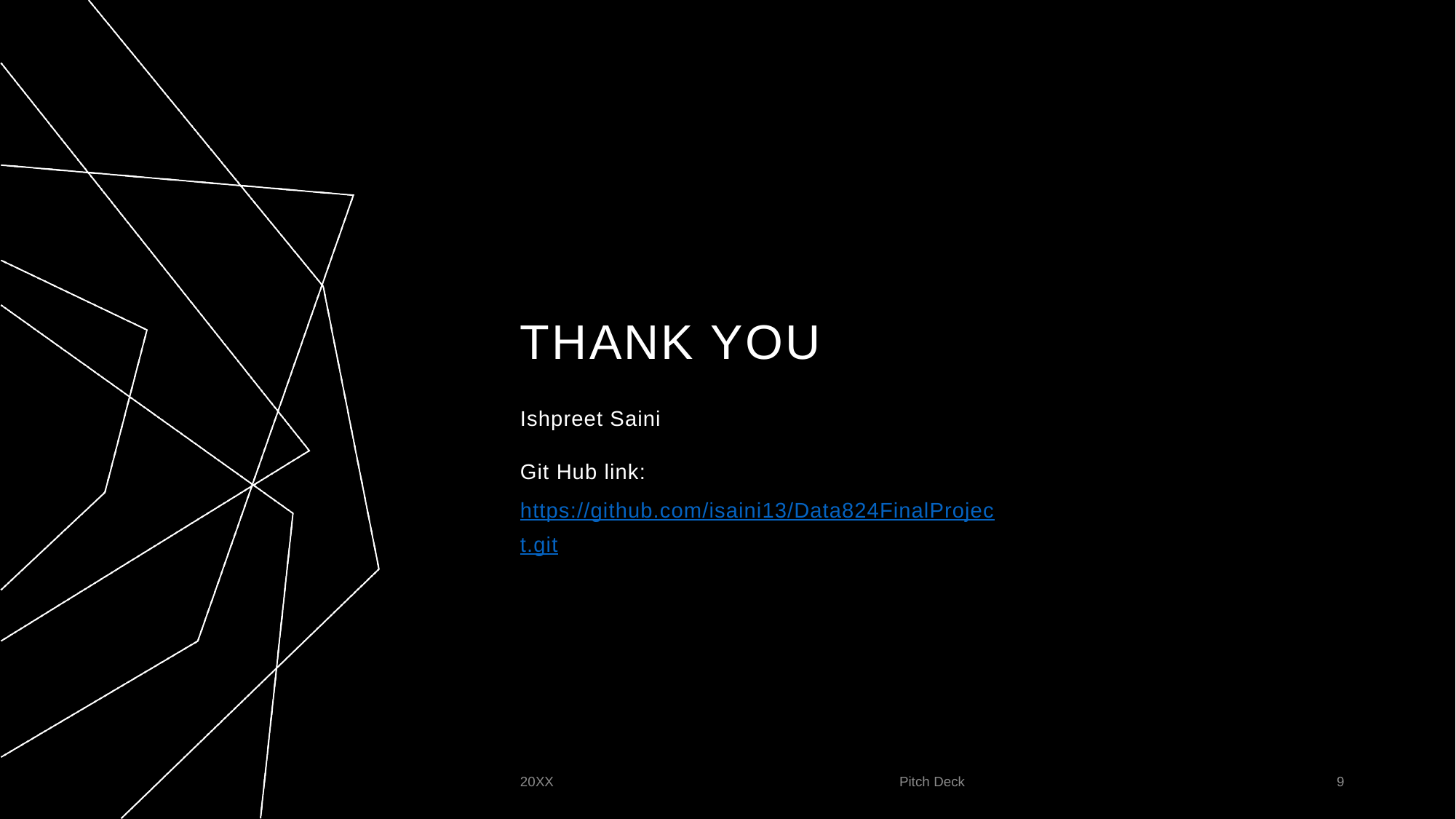

# THANK YOU
Ishpreet Saini
Git Hub link: https://github.com/isaini13/Data824FinalProject.git
20XX
Pitch Deck
9